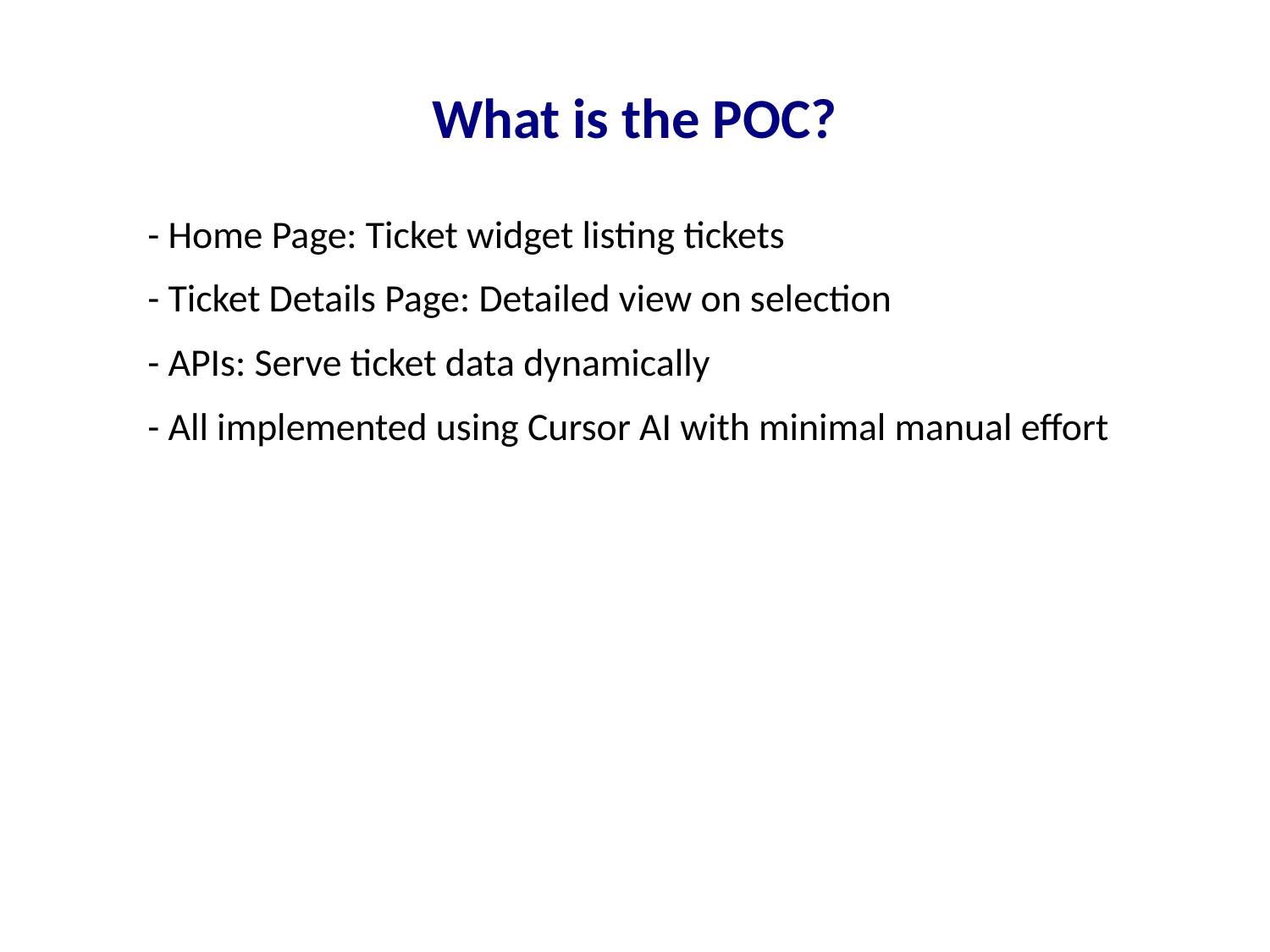

What is the POC?
#

- Home Page: Ticket widget listing tickets
- Ticket Details Page: Detailed view on selection
- APIs: Serve ticket data dynamically
- All implemented using Cursor AI with minimal manual effort